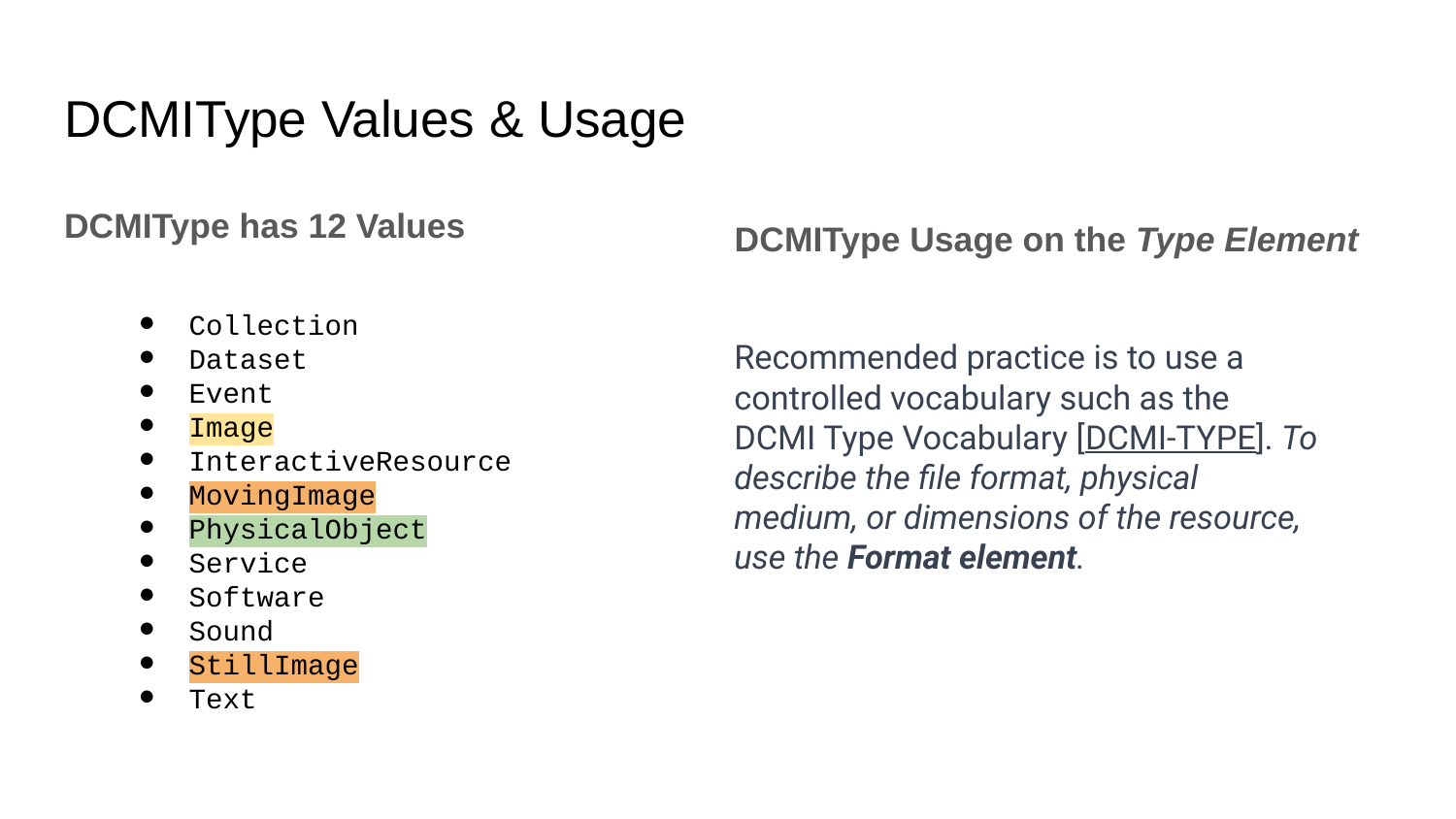

# DCMIType Values & Usage
DCMIType has 12 Values
DCMIType Usage on the Type Element
Collection
Dataset
Event
Image
InteractiveResource
MovingImage
PhysicalObject
Service
Software
Sound
StillImage
Text
Recommended practice is to use a controlled vocabulary such as the DCMI Type Vocabulary [DCMI-TYPE]. To describe the file format, physical medium, or dimensions of the resource, use the Format element.